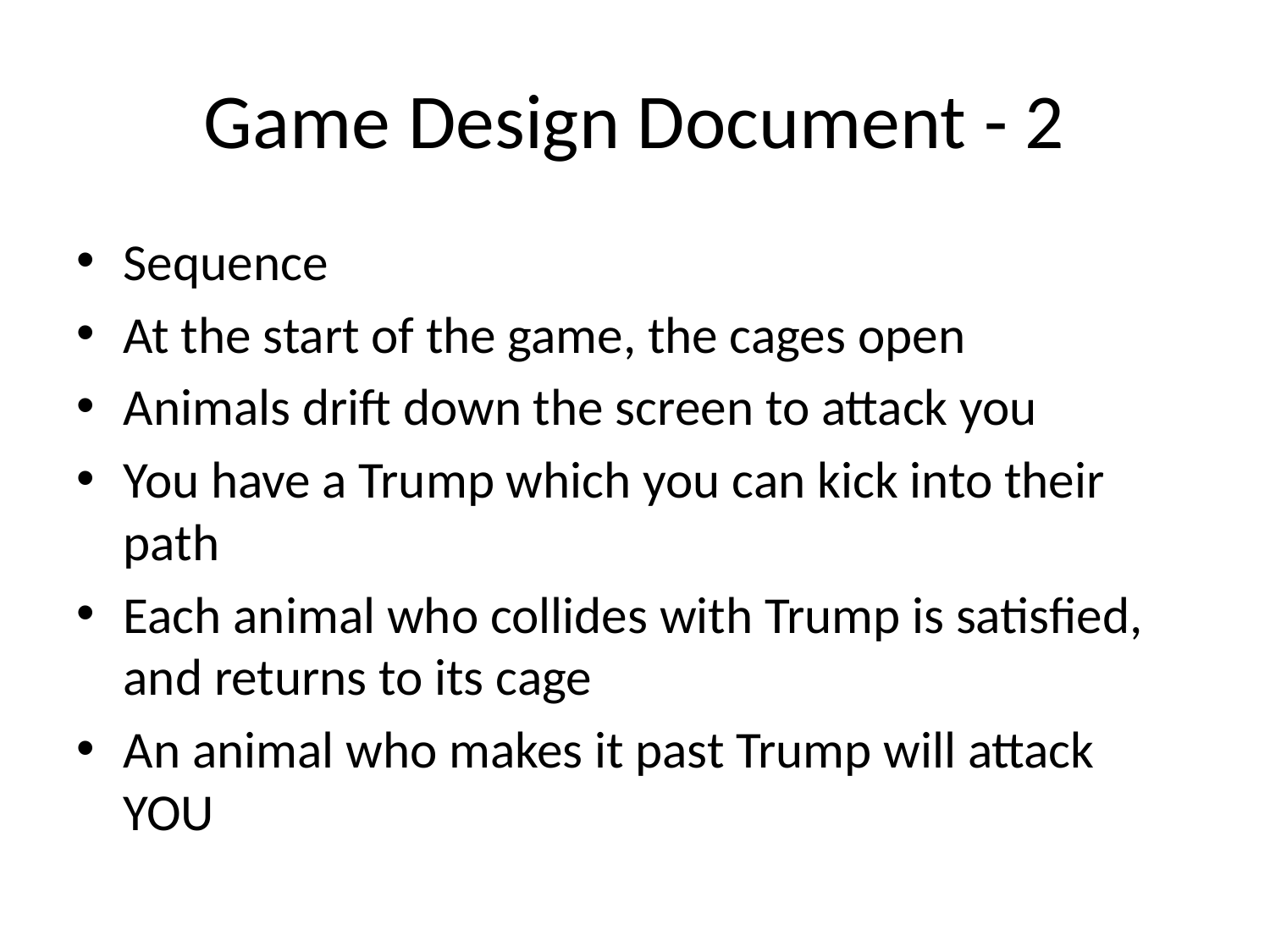

# Game Design Document - 2
Sequence
At the start of the game, the cages open
Animals drift down the screen to attack you
You have a Trump which you can kick into their path
Each animal who collides with Trump is satisfied, and returns to its cage
An animal who makes it past Trump will attack YOU